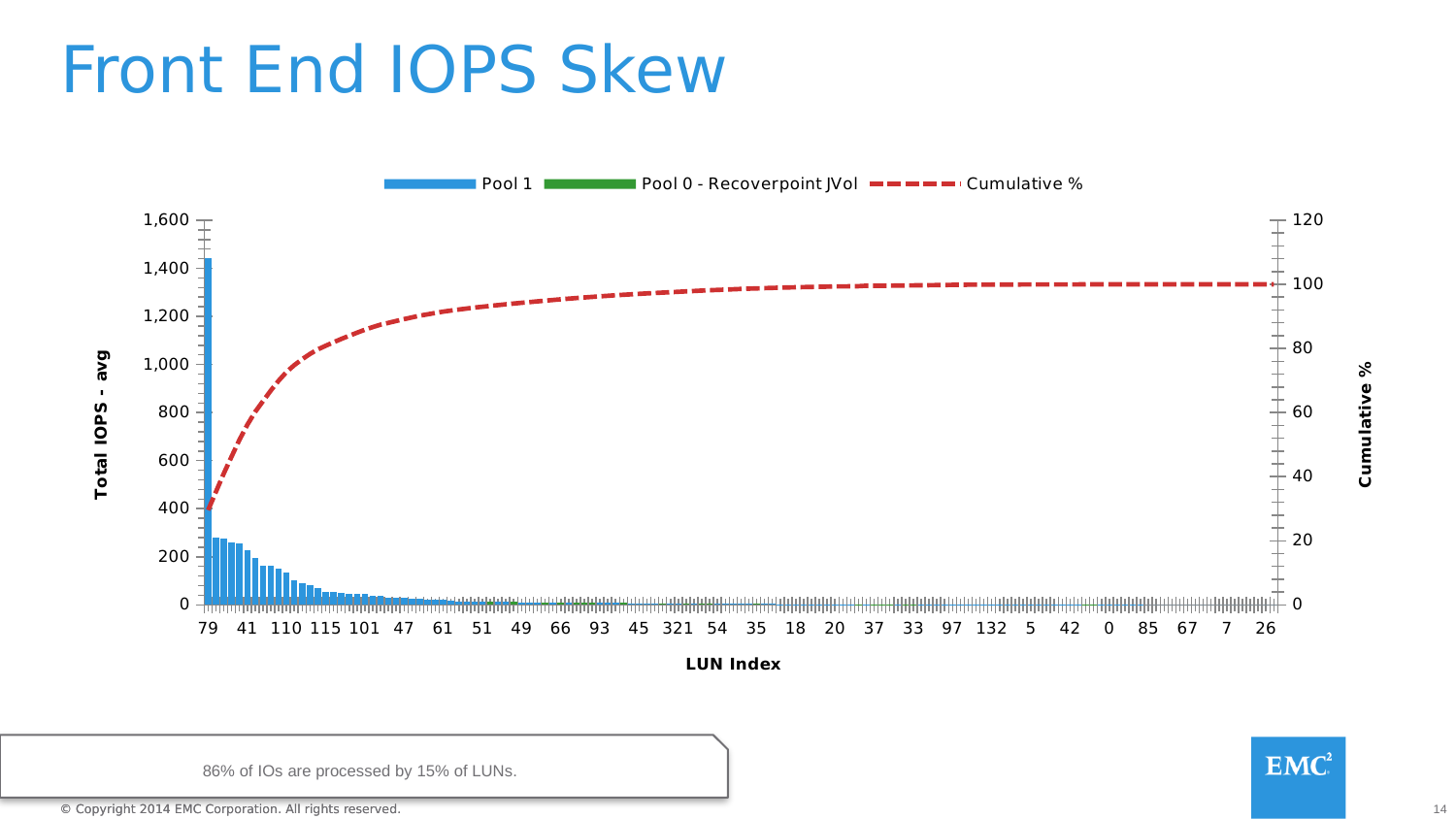

# Front End IOPS Skew

### Chart

| Category | Pool 1 | Pool 0 - Recoverpoint JVol | Cumulative % |
|---|---|---|---|
| 79 | 1443.96 | None | 29.583949 |
| 105 | 279.92 | None | 35.318969 |
| 99 | 277.33 | None | 41.000925 |
| 82 | 259.04 | None | 46.308154 |
| 53 | 254.86 | None | 51.529743 |
| 41 | 227.01 | None | 56.180739 |
| 56 | 197.05 | None | 60.217913 |
| 78 | 164.29 | None | 63.583897 |
| 100 | 162.07 | None | 66.904398 |
| 70 | 148.86 | None | 69.954252 |
| 110 | 133.15 | None | 72.682238 |
| 109 | 104.15 | None | 74.81607 |
| 108 | 88.89 | None | 76.637254 |
| 76 | 81.53 | None | 78.307646 |
| 62 | 68.99 | None | 79.721118 |
| 115 | 54.33 | None | 80.834235 |
| 14 | 53.6 | None | 81.932395 |
| 106 | 51.64 | None | 82.990399 |
| 60 | 47.74 | None | 83.968499 |
| 13 | 46.15 | None | 84.914023 |
| 101 | 45.97 | None | 85.855859 |
| 10 | 39.4 | None | 86.663089 |
| 9 | 36.58 | None | 87.412542 |
| 40 | 28.72 | None | 88.000959 |
| 77 | 28.31 | None | 88.580976 |
| 47 | 28.17 | None | 89.158125 |
| 258 | 26.36 | None | 89.69819 |
| 107 | 25.5 | None | 90.220636 |
| 114 | 21.29 | None | 90.656827 |
| 113 | 21.25 | None | 91.092198 |
| 61 | 20.11 | None | 91.504213 |
| 48 | 16.3 | None | 91.838168 |
| 12 | 15.36 | None | 92.152865 |
| 44 | 15.18 | None | 92.463874 |
| 102 | 14.6 | None | 92.763 |
| 51 | 12.77 | None | 93.024633 |
| 81 | None | 12.52 | 93.281144 |
| 103 | 12.37 | None | 93.534581 |
| 46 | 12.06 | None | 93.781667 |
| 65 | None | 11.52 | 94.01769 |
| 49 | 11.38 | None | 94.250844 |
| 25 | 10.78 | None | 94.471705 |
| 11 | 10.77 | None | 94.692361 |
| 80 | None | 10.68 | 94.911174 |
| 15 | 10.42 | None | 95.12466 |
| 66 | None | 10.33 | 95.336302 |
| 43 | 10.09 | None | 95.543027 |
| 90 | None | 8.95 | 95.726395 |
| 89 | None | 8.9 | 95.908739 |
| 88 | None | 8.82 | 96.089444 |
| 93 | 8.52 | None | 96.264002 |
| 83 | 8.44 | None | 96.436921 |
| 24 | 8.16 | None | 96.604104 |
| 58 | None | 7.41 | 96.755921 |
| 22 | 6.94 | None | 96.898108 |
| 45 | 6.92 | None | 97.039885 |
| 116 | 6.6 | None | 97.175106 |
| 127 | 6.35 | None | 97.305205 |
| 64 | None | 6.3 | 97.43428 |
| 104 | 6.27 | None | 97.56274 |
| 321 | 6.24 | None | 97.690586 |
| 86 | None | 6.08 | 97.815153 |
| 75 | 5.78 | None | 97.933574 |
| 39 | None | 5.65 | 98.049332 |
| 63 | None | 5.3 | 98.157919 |
| 54 | 5.14 | None | 98.263228 |
| 703 | 5.08 | None | 98.367307 |
| 71 | 4.97 | None | 98.469133 |
| 55 | 4.87 | None | 98.56891 |
| 74 | 4.66 | None | 98.664384 |
| 35 | None | 3.85 | 98.743263 |
| 702 | 3.8 | None | 98.821118 |
| 30 | 3.7 | None | 98.896924 |
| 133 | 3.46 | None | 98.967813 |
| 323 | 3.39 | None | 99.037268 |
| 18 | 2.9 | None | 99.096683 |
| 23 | 2.79 | None | 99.153845 |
| 73 | 2.23 | None | 99.199533 |
| 57 | 2.17 | None | 99.243992 |
| 259 | 1.96 | None | 99.284149 |
| 20 | 1.95 | None | 99.364053 |
| 21 | 1.95 | None | 99.364053 |
| 84 | 1.89 | None | 99.402775 |
| 38 | None | 1.71 | 99.43781 |
| 701 | 1.7 | None | 99.57713 |
| 37 | None | 1.7 | 99.57713 |
| 34 | None | 1.7 | 99.57713 |
| 32 | None | 1.7 | 99.57713 |
| 700 | 1.69 | None | 99.64638 |
| 36 | None | 1.69 | 99.64638 |
| 33 | None | 1.68 | 99.6808 |
| 6 | 1.61 | None | 99.713786 |
| 28 | 1.54 | None | 99.745338 |
| 94 | 1.38 | None | 99.773612 |
| 3 | 1.3 | None | 99.800246 |
| 97 | 1.06 | None | 99.84368 |
| 96 | 1.06 | None | 99.84368 |
| 72 | 0.98 | None | 99.903914 |
| 322 | 0.98 | None | 99.903914 |
| 17 | 0.98 | None | 99.903914 |
| 132 | 0.79 | None | 99.9201 |
| 19 | 0.64 | None | 99.933212 |
| 29 | 0.61 | None | 99.94571 |
| 131 | 0.44 | None | 99.954725 |
| 130 | 0.43 | None | 99.963535 |
| 5 | 0.39 | None | 99.971525 |
| 4 | 0.38 | None | 99.97931 |
| 52 | 0.24 | None | 99.984227 |
| 2 | 0.2 | None | 99.988325 |
| 59 | 0.15 | None | 99.991398 |
| 42 | 0.09 | None | 99.993242 |
| 91 | 0.08 | None | 99.994881 |
| 95 | None | 0.07 | 99.997749 |
| 92 | None | 0.07 | 99.997749 |
| 112 | 0.02 | None | 99.999799 |
| 0 | 0.02 | None | 99.999799 |
| 87 | 0.02 | None | 99.999799 |
| 126 | 0.02 | None | 99.999799 |
| 111 | 0.02 | None | 99.999799 |
| 16 | 0.01 | None | 100.000004 |
| 85 | 0.0 | None | 100.000004 |
| 69 | 0.0 | None | 100.000004 |
| 1 | 0.0 | None | 100.000004 |
| 400 | 0.0 | None | 100.000004 |
| 68 | 0.0 | None | 100.000004 |
| 67 | 0.0 | None | 100.000004 |
| 98 | 0.0 | None | 100.000004 |
| 117 | 0.0 | None | 100.000004 |
| 8 | 0.0 | None | 100.000004 |
| 27 | 0.0 | None | 100.000004 |
| 7 | 0.0 | None | 100.000004 |
| 31 | 0.0 | None | 100.000004 |
| 50 | 0.0 | None | 100.000004 |
| 118 | 0.0 | None | 100.000004 |
| 324 | 0.0 | None | 100.000004 |
| 26 | 0.0 | None | 100.000004 |
| 119 | 0.0 | None | 100.000004 |
86% of IOs are processed by 15% of LUNs.